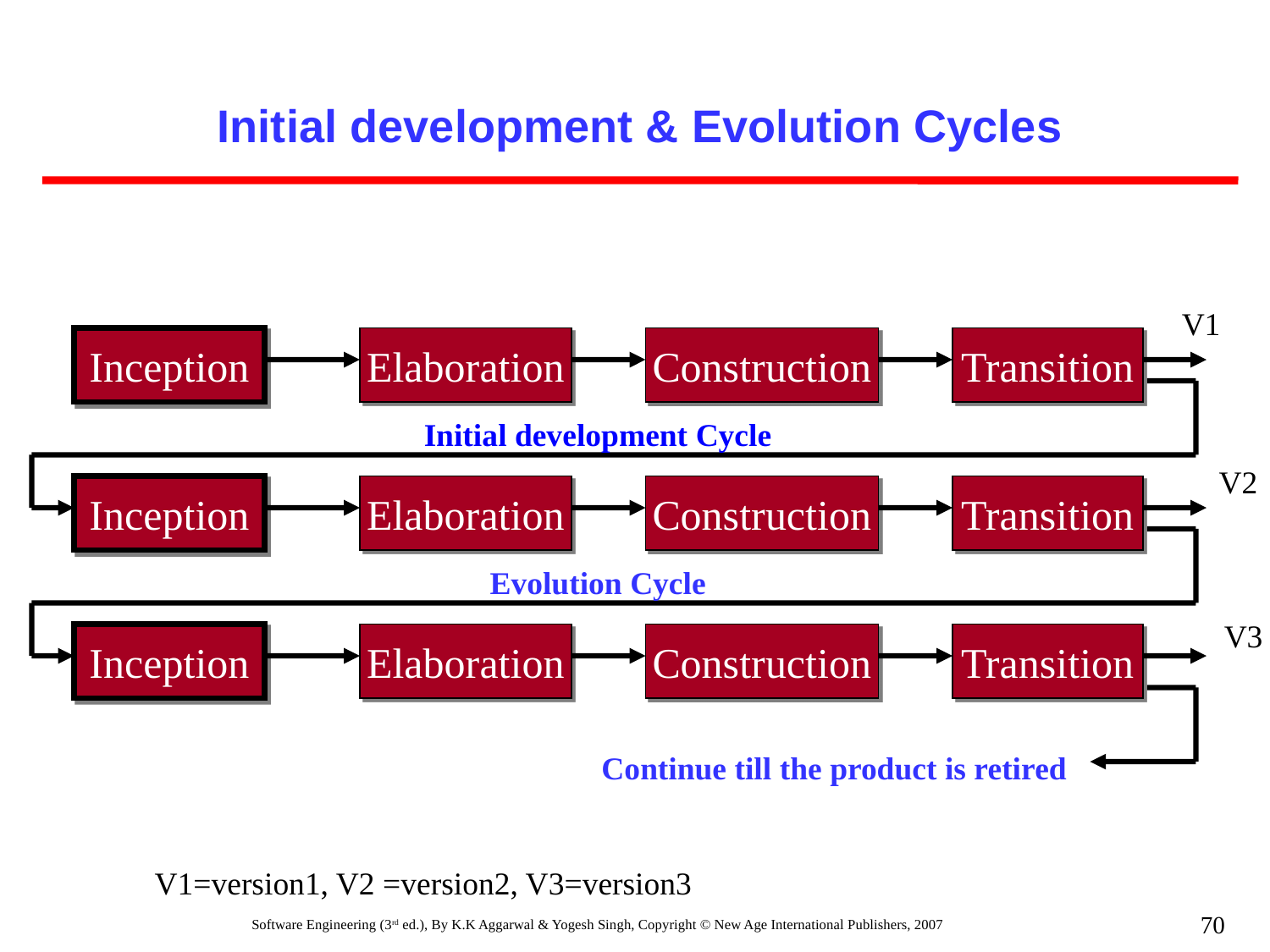

Initial development & Evolution Cycles

V1
Inception
Elaboration
Construction
Transition

Initial development Cycle

V2
Inception
Elaboration
Construction
Transition

Evolution Cycle

V3
Inception
Elaboration
Construction
Transition

Continue till the product is retired

V1=version1, V2 =version2, V3=version3
70